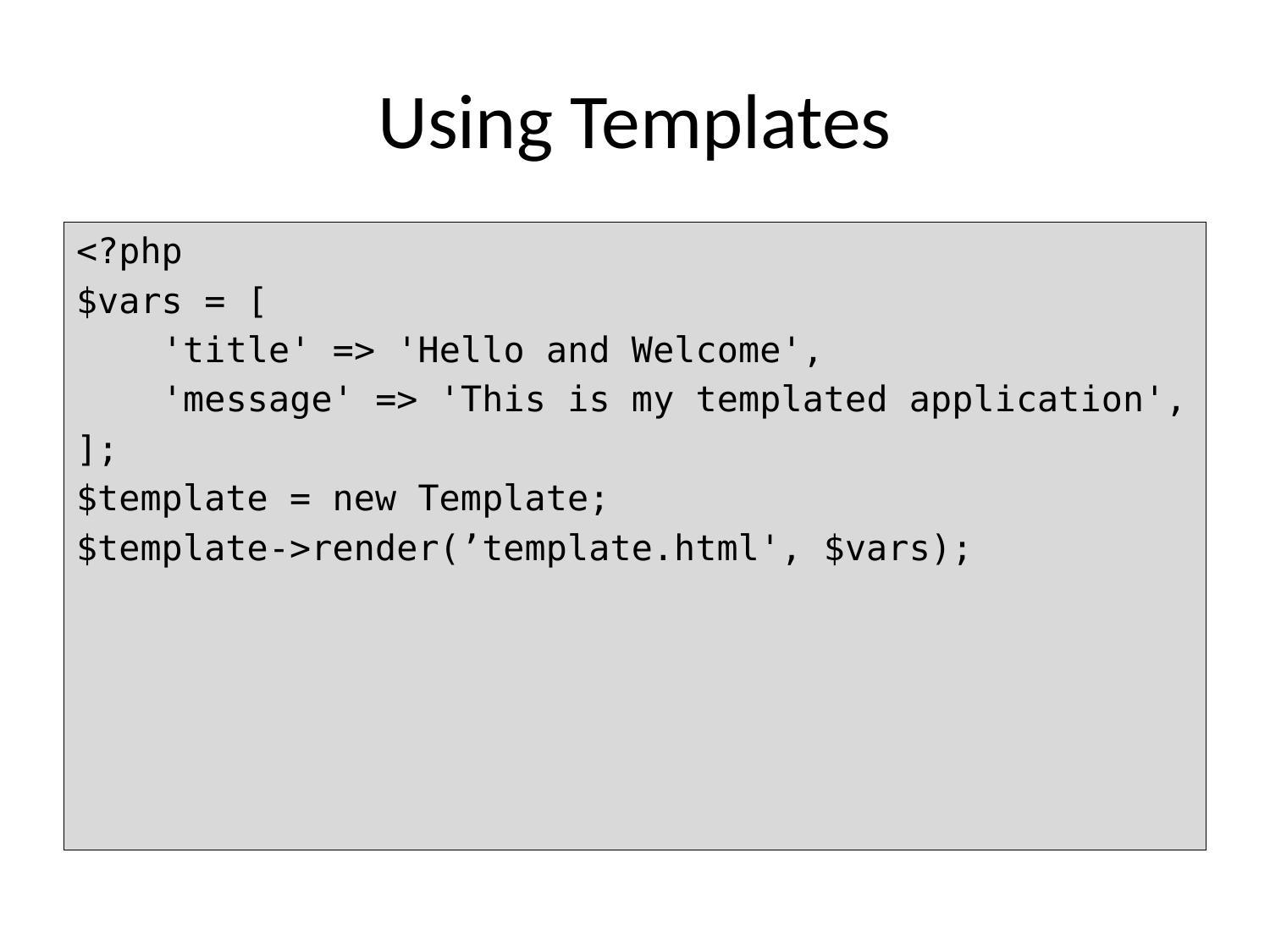

# Using Templates
<?php
$vars = [
    'title' => 'Hello and Welcome',
    'message' => 'This is my templated application',
];
$template = new Template;
$template->render(’template.html', $vars);